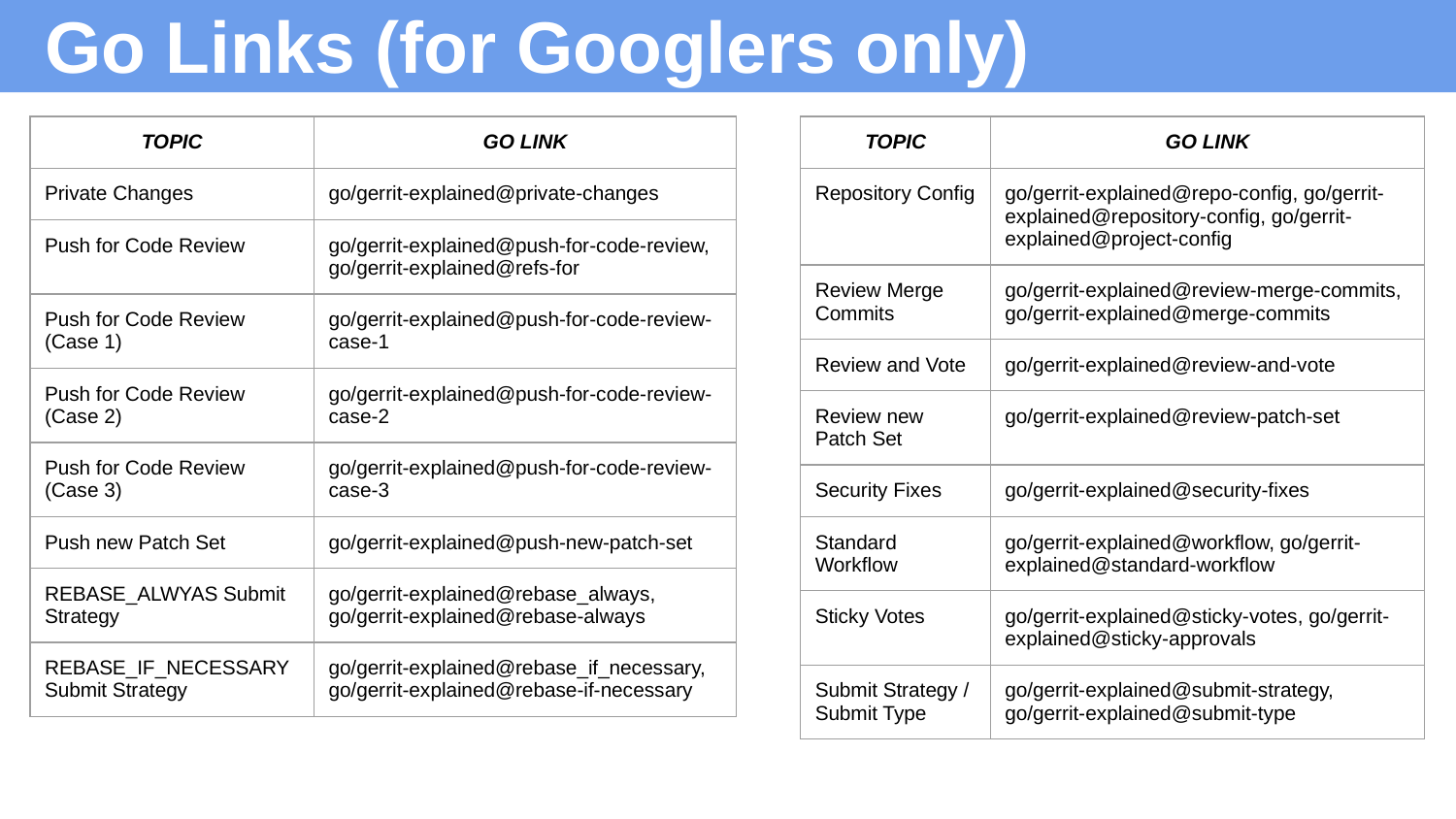

# Go Links (for Googlers only)

| TOPIC | GO LINK |
| --- | --- |
| Private Changes | go/gerrit-explained@private-changes |
| Push for Code Review | go/gerrit-explained@push-for-code-review, go/gerrit-explained@refs-for |
| Push for Code Review (Case 1) | go/gerrit-explained@push-for-code-review-case-1 |
| Push for Code Review (Case 2) | go/gerrit-explained@push-for-code-review-case-2 |
| Push for Code Review (Case 3) | go/gerrit-explained@push-for-code-review-case-3 |
| Push new Patch Set | go/gerrit-explained@push-new-patch-set |
| REBASE\_ALWYAS Submit Strategy | go/gerrit-explained@rebase\_always, go/gerrit-explained@rebase-always |
| REBASE\_IF\_NECESSARY Submit Strategy | go/gerrit-explained@rebase\_if\_necessary, go/gerrit-explained@rebase-if-necessary |
| TOPIC | GO LINK |
| --- | --- |
| Repository Config | go/gerrit-explained@repo-config, go/gerrit-explained@repository-config, go/gerrit-explained@project-config |
| Review Merge Commits | go/gerrit-explained@review-merge-commits, go/gerrit-explained@merge-commits |
| Review and Vote | go/gerrit-explained@review-and-vote |
| Review new Patch Set | go/gerrit-explained@review-patch-set |
| Security Fixes | go/gerrit-explained@security-fixes |
| Standard Workflow | go/gerrit-explained@workflow, go/gerrit-explained@standard-workflow |
| Sticky Votes | go/gerrit-explained@sticky-votes, go/gerrit-explained@sticky-approvals |
| Submit Strategy / Submit Type | go/gerrit-explained@submit-strategy, go/gerrit-explained@submit-type |